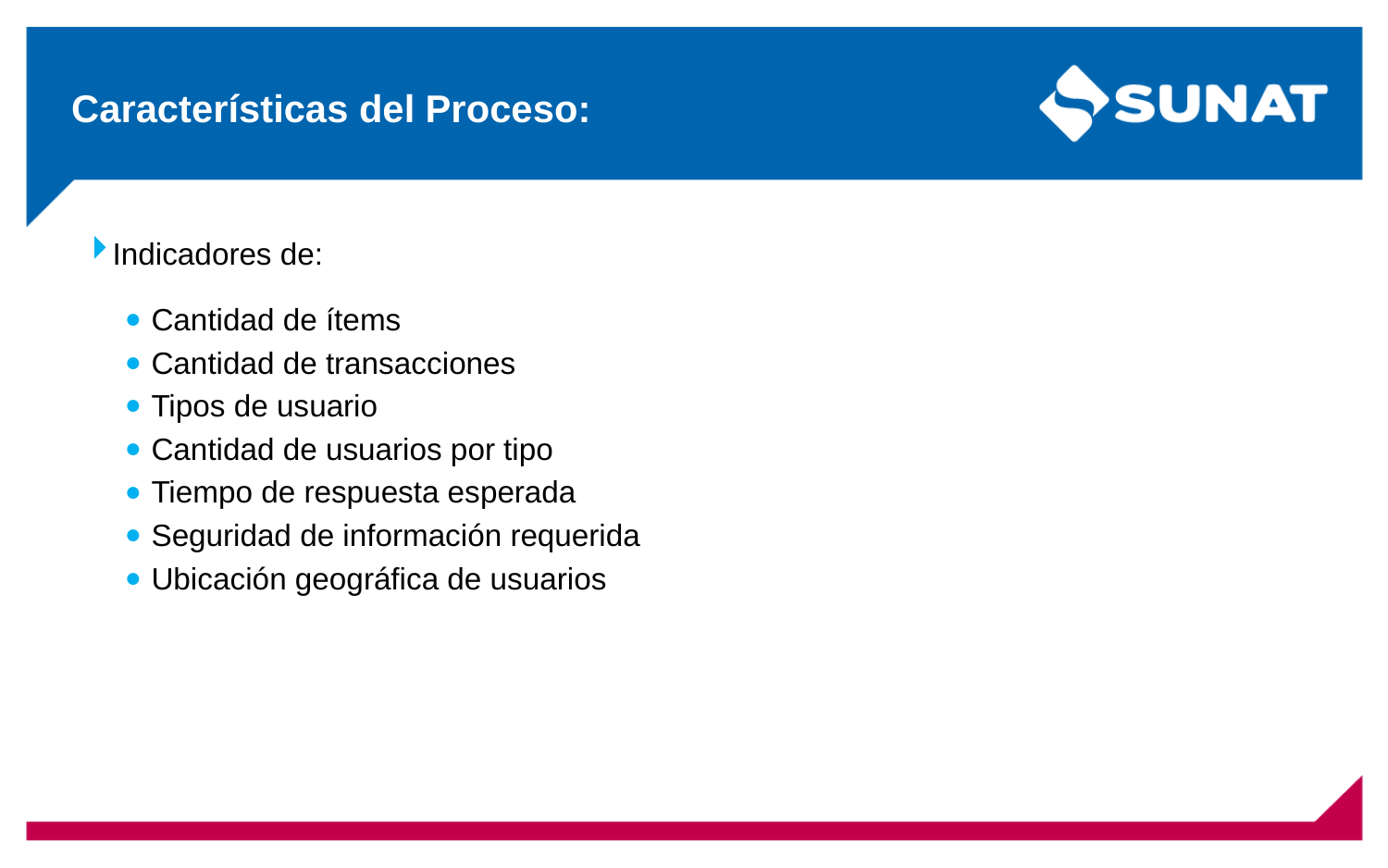

# Características del Proceso:
Indicadores de:
Cantidad de ítems
Cantidad de transacciones
Tipos de usuario
Cantidad de usuarios por tipo
Tiempo de respuesta esperada
Seguridad de información requerida
Ubicación geográfica de usuarios